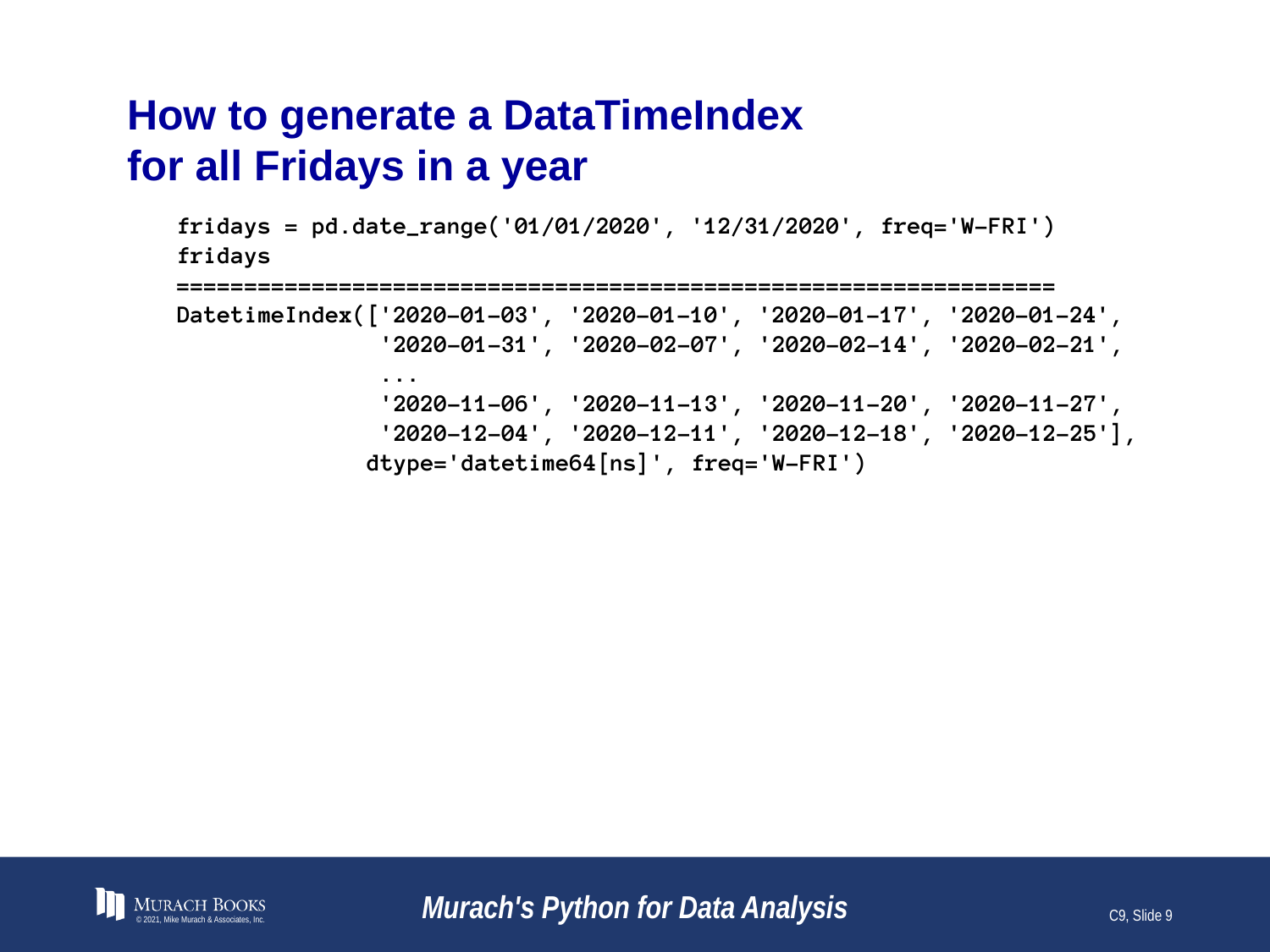

# How to generate a DataTimeIndex for all Fridays in a year
fridays = pd.date_range('01/01/2020', '12/31/2020', freq='W-FRI')
fridays
=================================================================
DatetimeIndex(['2020-01-03', '2020-01-10', '2020-01-17', '2020-01-24',
               '2020-01-31', '2020-02-07', '2020-02-14', '2020-02-21',
               ...
               '2020-11-06', '2020-11-13', '2020-11-20', '2020-11-27',
               '2020-12-04', '2020-12-11', '2020-12-18', '2020-12-25'],
              dtype='datetime64[ns]', freq='W-FRI')

© 2021, Mike Murach & Associates, Inc.
Murach's Python for Data Analysis

C9, Slide 9